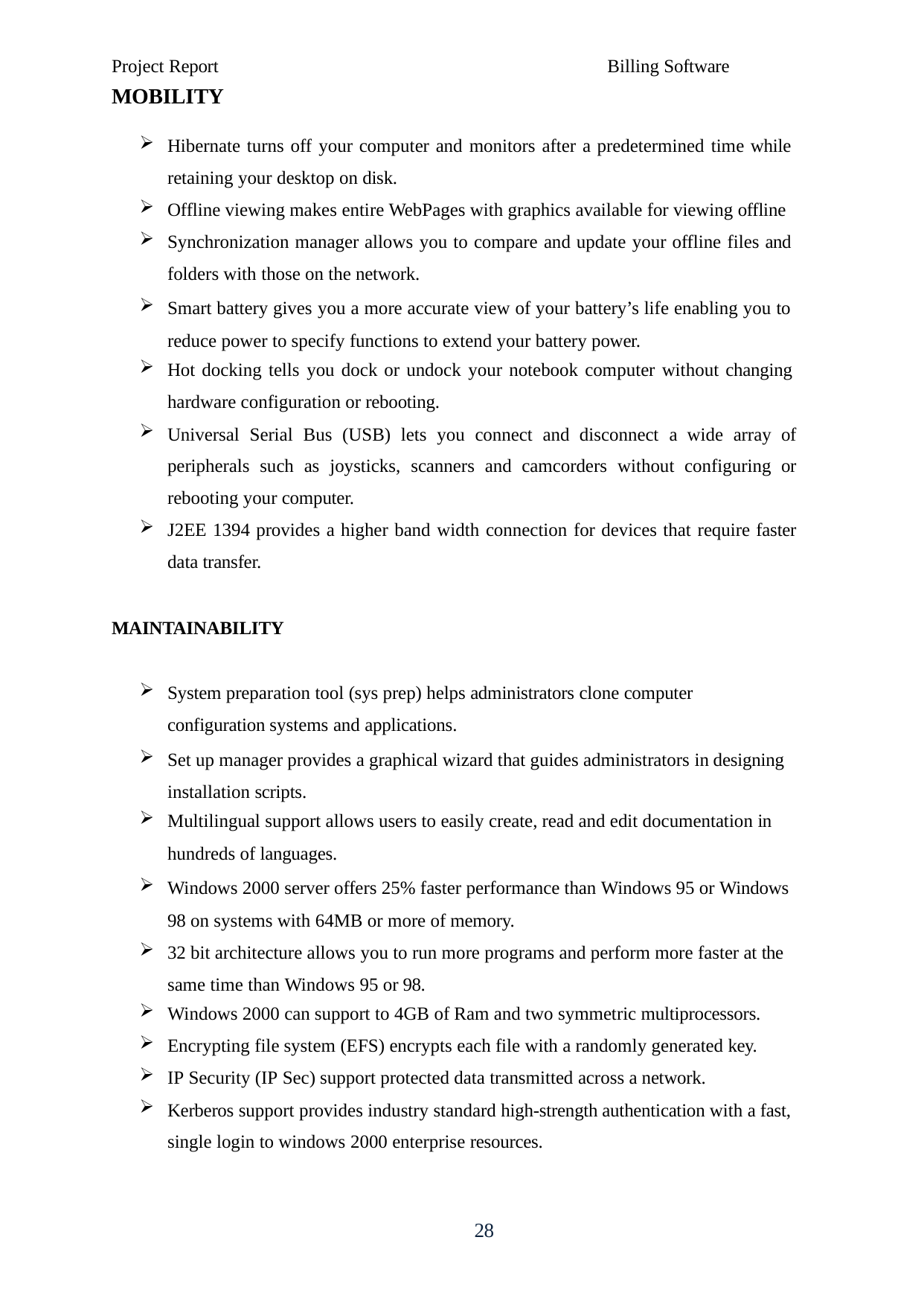

Project Report
MOBILITY
Billing Software
Hibernate turns off your computer and monitors after a predetermined time while retaining your desktop on disk.
Offline viewing makes entire WebPages with graphics available for viewing offline
Synchronization manager allows you to compare and update your offline files and folders with those on the network.
Smart battery gives you a more accurate view of your battery’s life enabling you to reduce power to specify functions to extend your battery power.
Hot docking tells you dock or undock your notebook computer without changing
hardware configuration or rebooting.
Universal Serial Bus (USB) lets you connect and disconnect a wide array of peripherals such as joysticks, scanners and camcorders without configuring or rebooting your computer.
J2EE 1394 provides a higher band width connection for devices that require faster data transfer.

MAINTAINABILITY

System preparation tool (sys prep) helps administrators clone computer configuration systems and applications.
Set up manager provides a graphical wizard that guides administrators in designing installation scripts.
Multilingual support allows users to easily create, read and edit documentation in
hundreds of languages.
Windows 2000 server offers 25% faster performance than Windows 95 or Windows 98 on systems with 64MB or more of memory.
32 bit architecture allows you to run more programs and perform more faster at the same time than Windows 95 or 98.
Windows 2000 can support to 4GB of Ram and two symmetric multiprocessors.
Encrypting file system (EFS) encrypts each file with a randomly generated key.
IP Security (IP Sec) support protected data transmitted across a network.
Kerberos support provides industry standard high-strength authentication with a fast, single login to windows 2000 enterprise resources.
28